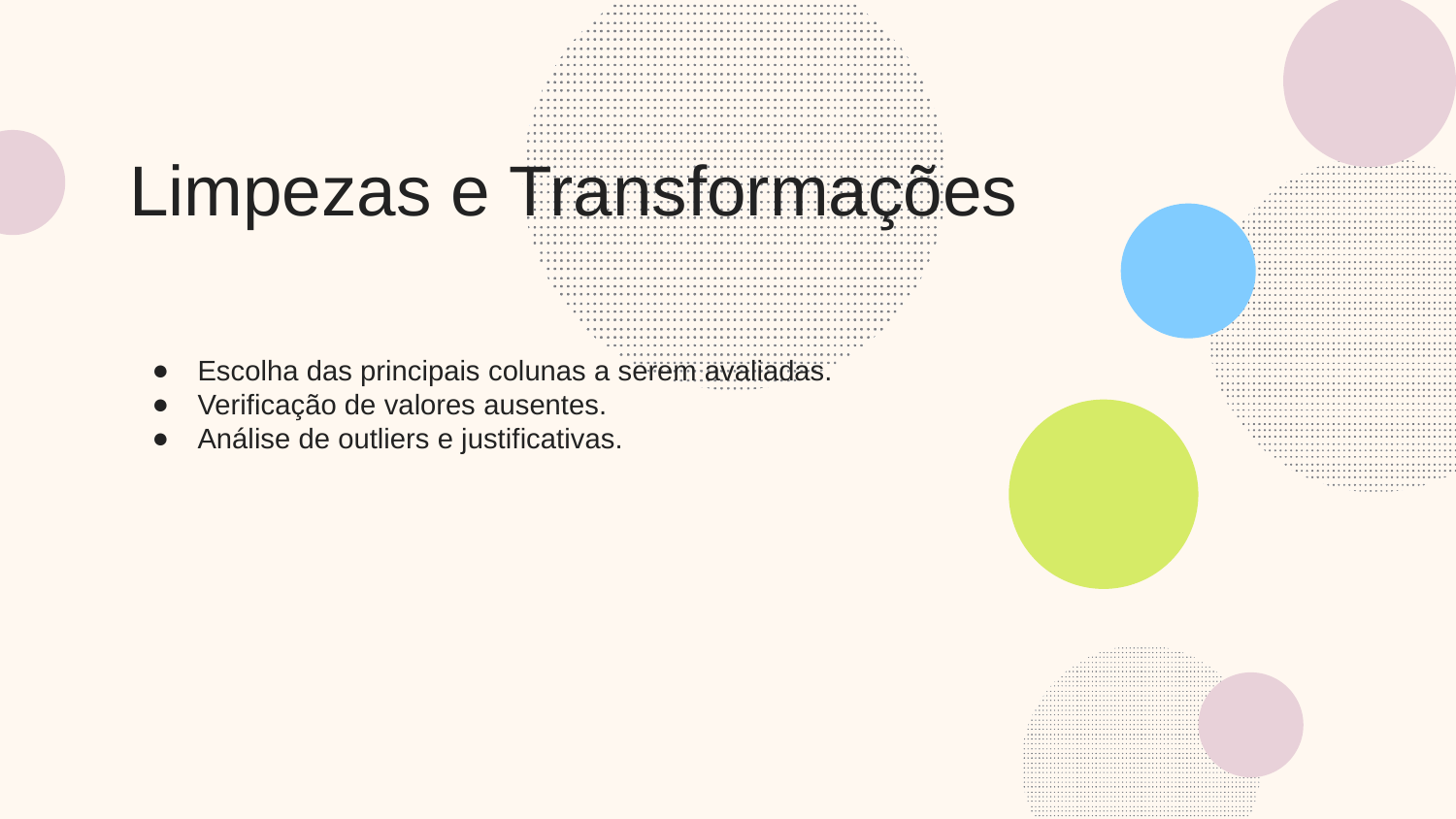

# Limpezas e Transformações

Escolha das principais colunas a serem avaliadas.
Verificação de valores ausentes.
Análise de outliers e justificativas.